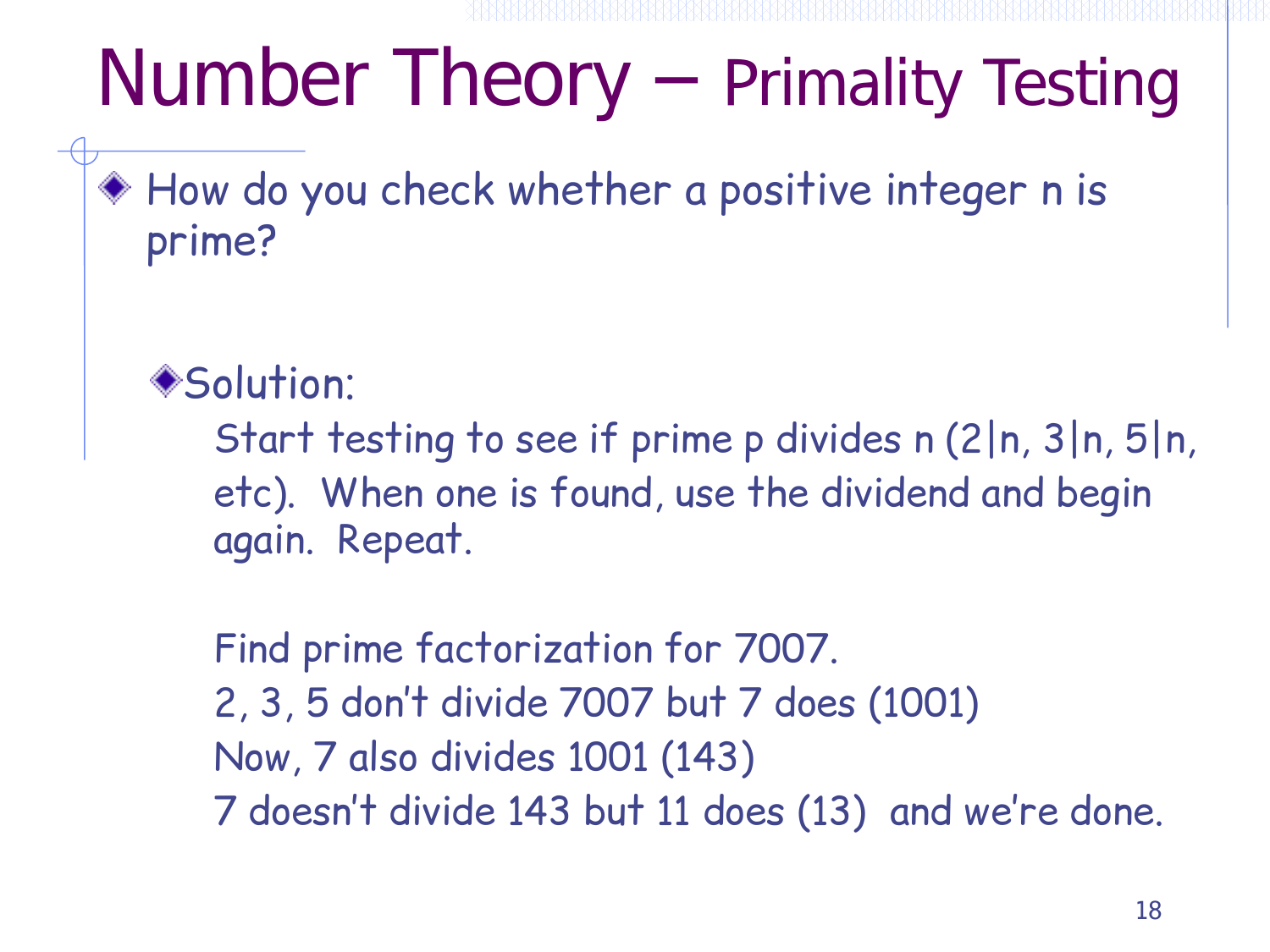

# Number Theory – Primality Testing
How do you check whether a positive integer n is prime?

Solution:
Start testing to see if prime p divides n (2|n, 3|n, 5|n,
etc).  When one is found, use the dividend and begin again.  Repeat.

Find prime factorization for 7007.
2, 3, 5 don’t divide 7007 but 7 does (1001)
Now, 7 also divides 1001 (143)
7 doesn’t divide 143 but 11 does (13)  and we’re done.
18